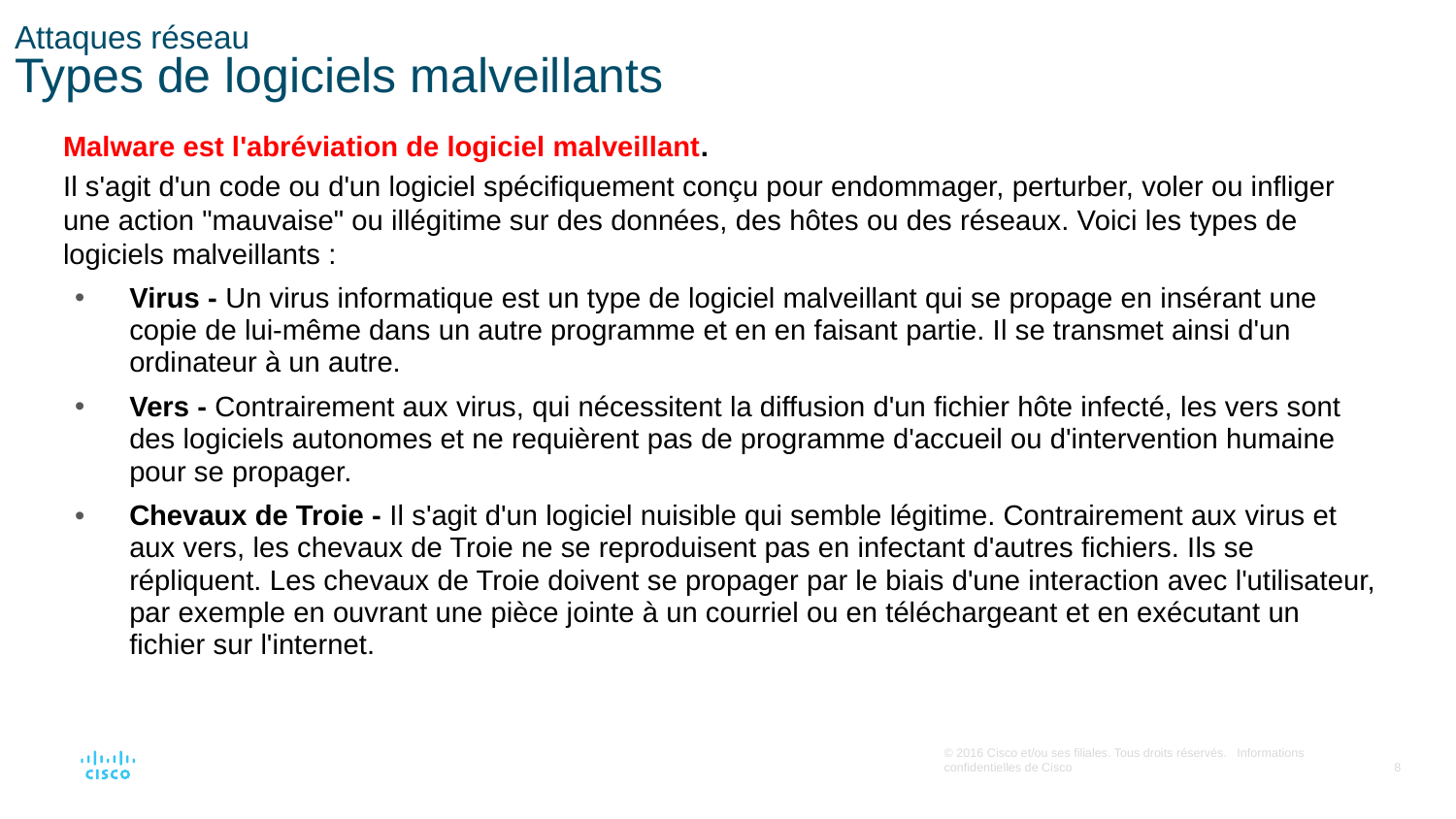

# Attaques réseau Types de logiciels malveillants
Malware est l'abréviation de logiciel malveillant.
Il s'agit d'un code ou d'un logiciel spécifiquement conçu pour endommager, perturber, voler ou infliger une action "mauvaise" ou illégitime sur des données, des hôtes ou des réseaux. Voici les types de logiciels malveillants :
Virus - Un virus informatique est un type de logiciel malveillant qui se propage en insérant une copie de lui-même dans un autre programme et en en faisant partie. Il se transmet ainsi d'un ordinateur à un autre.
Vers - Contrairement aux virus, qui nécessitent la diffusion d'un fichier hôte infecté, les vers sont des logiciels autonomes et ne requièrent pas de programme d'accueil ou d'intervention humaine pour se propager.
Chevaux de Troie - Il s'agit d'un logiciel nuisible qui semble légitime. Contrairement aux virus et aux vers, les chevaux de Troie ne se reproduisent pas en infectant d'autres fichiers. Ils se répliquent. Les chevaux de Troie doivent se propager par le biais d'une interaction avec l'utilisateur, par exemple en ouvrant une pièce jointe à un courriel ou en téléchargeant et en exécutant un fichier sur l'internet.